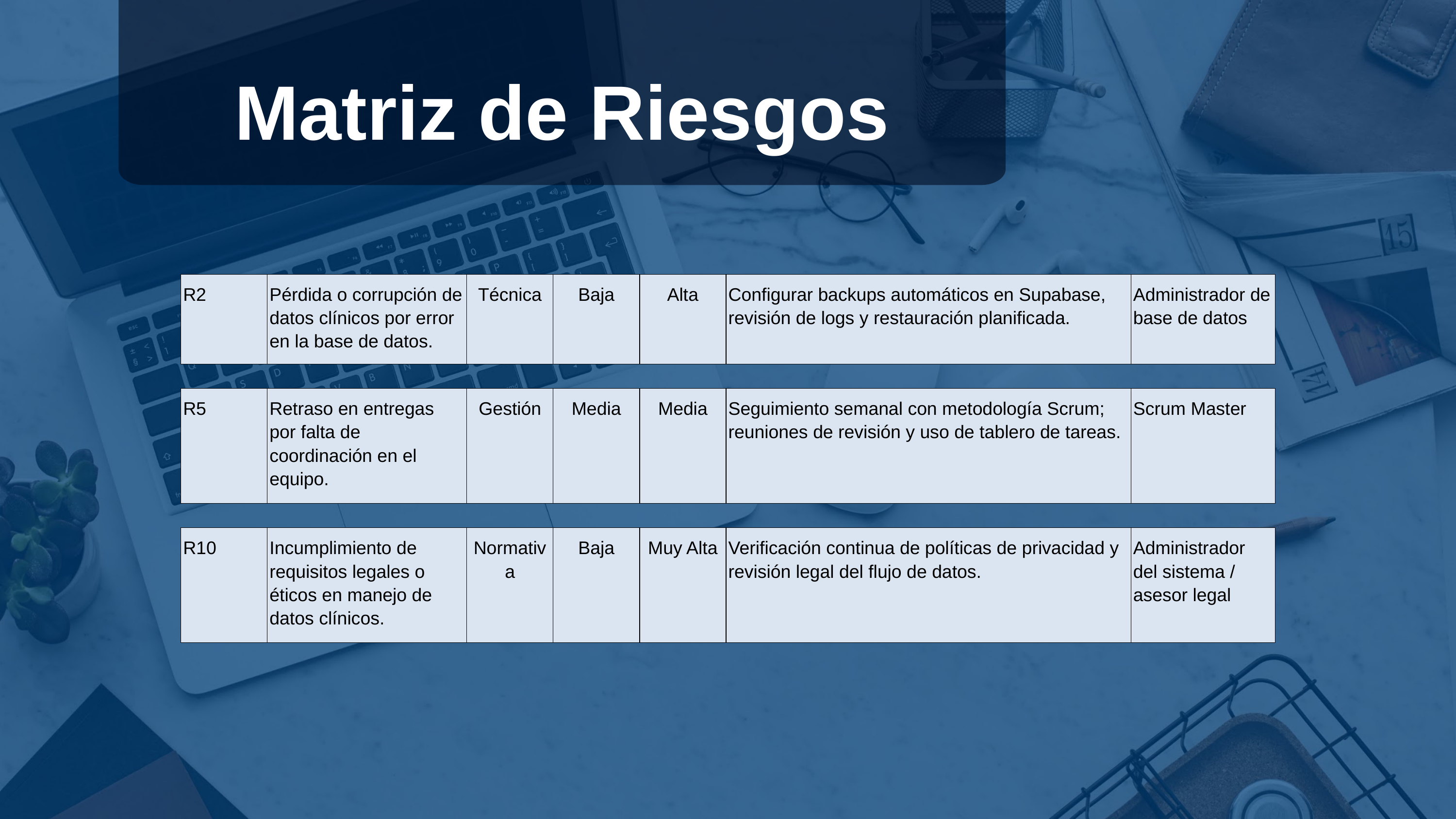

Matriz de Riesgos
| R2 | Pérdida o corrupción de datos clínicos por error en la base de datos. | Técnica | Baja | Alta | Configurar backups automáticos en Supabase, revisión de logs y restauración planificada. | Administrador de base de datos |
| --- | --- | --- | --- | --- | --- | --- |
| R5 | Retraso en entregas por falta de coordinación en el equipo. | Gestión | Media | Media | Seguimiento semanal con metodología Scrum; reuniones de revisión y uso de tablero de tareas. | Scrum Master |
| --- | --- | --- | --- | --- | --- | --- |
| R10 | Incumplimiento de requisitos legales o éticos en manejo de datos clínicos. | Normativa | Baja | Muy Alta | Verificación continua de políticas de privacidad y revisión legal del flujo de datos. | Administrador del sistema / asesor legal |
| --- | --- | --- | --- | --- | --- | --- |